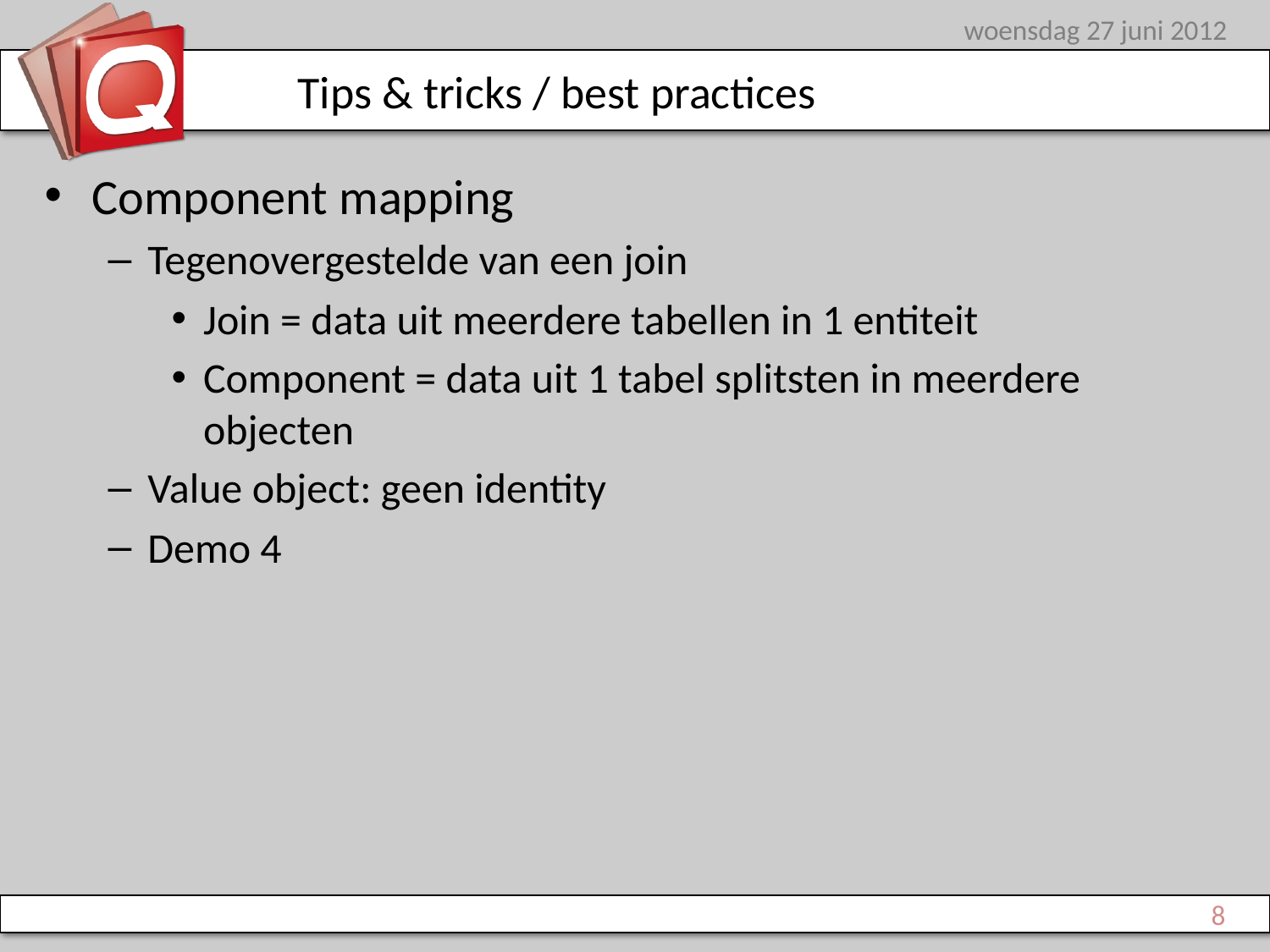

woensdag 27 juni 2012
# Tips & tricks / best practices
Component mapping
Tegenovergestelde van een join
Join = data uit meerdere tabellen in 1 entiteit
Component = data uit 1 tabel splitsten in meerdere objecten
Value object: geen identity
Demo 4

8